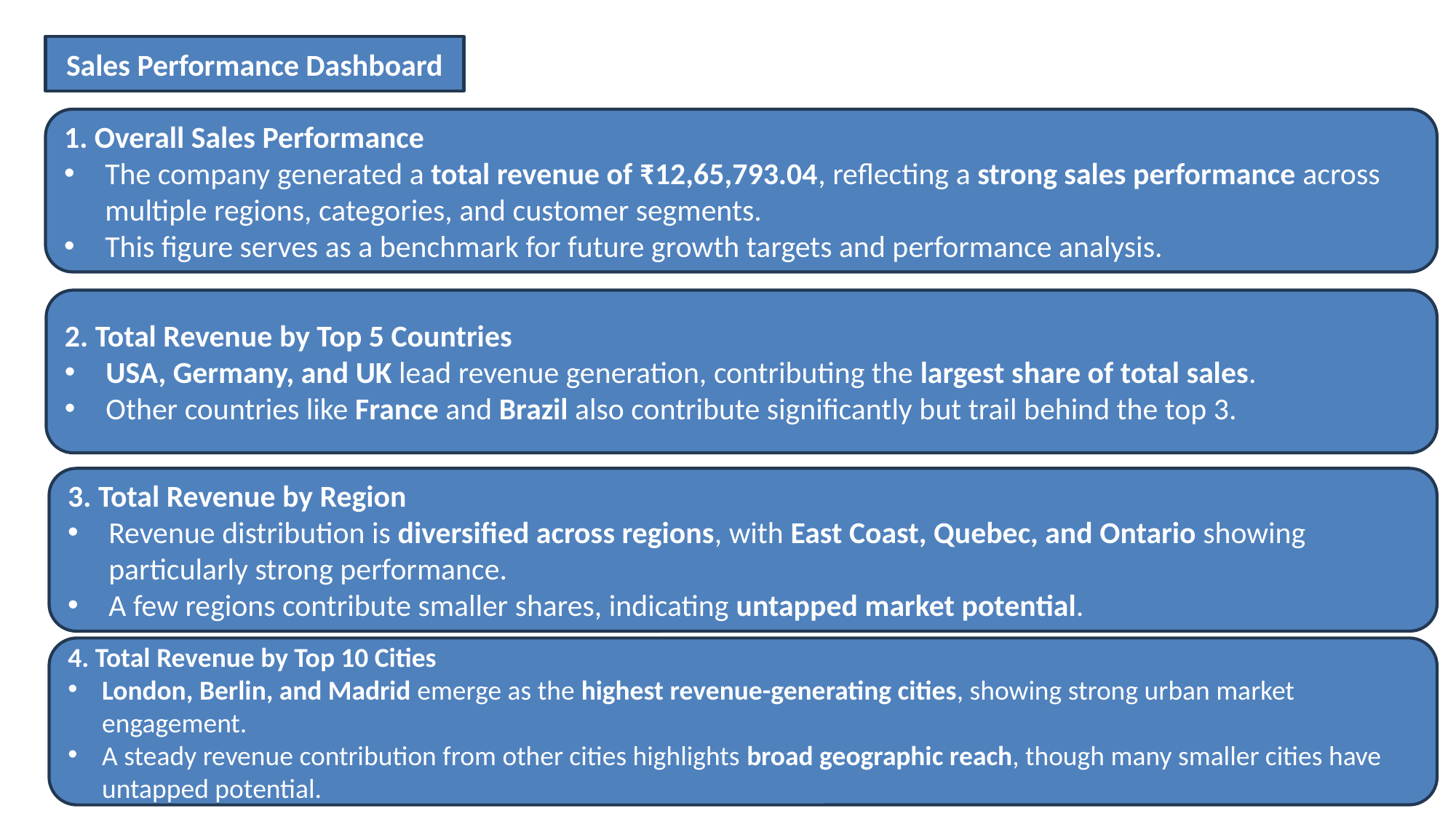

Sales Performance Dashboard
1. Overall Sales Performance
The company generated a total revenue of ₹12,65,793.04, reflecting a strong sales performance across multiple regions, categories, and customer segments.
This figure serves as a benchmark for future growth targets and performance analysis.
2. Total Revenue by Top 5 Countries
USA, Germany, and UK lead revenue generation, contributing the largest share of total sales.
Other countries like France and Brazil also contribute significantly but trail behind the top 3.
3. Total Revenue by Region
Revenue distribution is diversified across regions, with East Coast, Quebec, and Ontario showing particularly strong performance.
A few regions contribute smaller shares, indicating untapped market potential.
4. Total Revenue by Top 10 Cities
London, Berlin, and Madrid emerge as the highest revenue-generating cities, showing strong urban market engagement.
A steady revenue contribution from other cities highlights broad geographic reach, though many smaller cities have untapped potential.